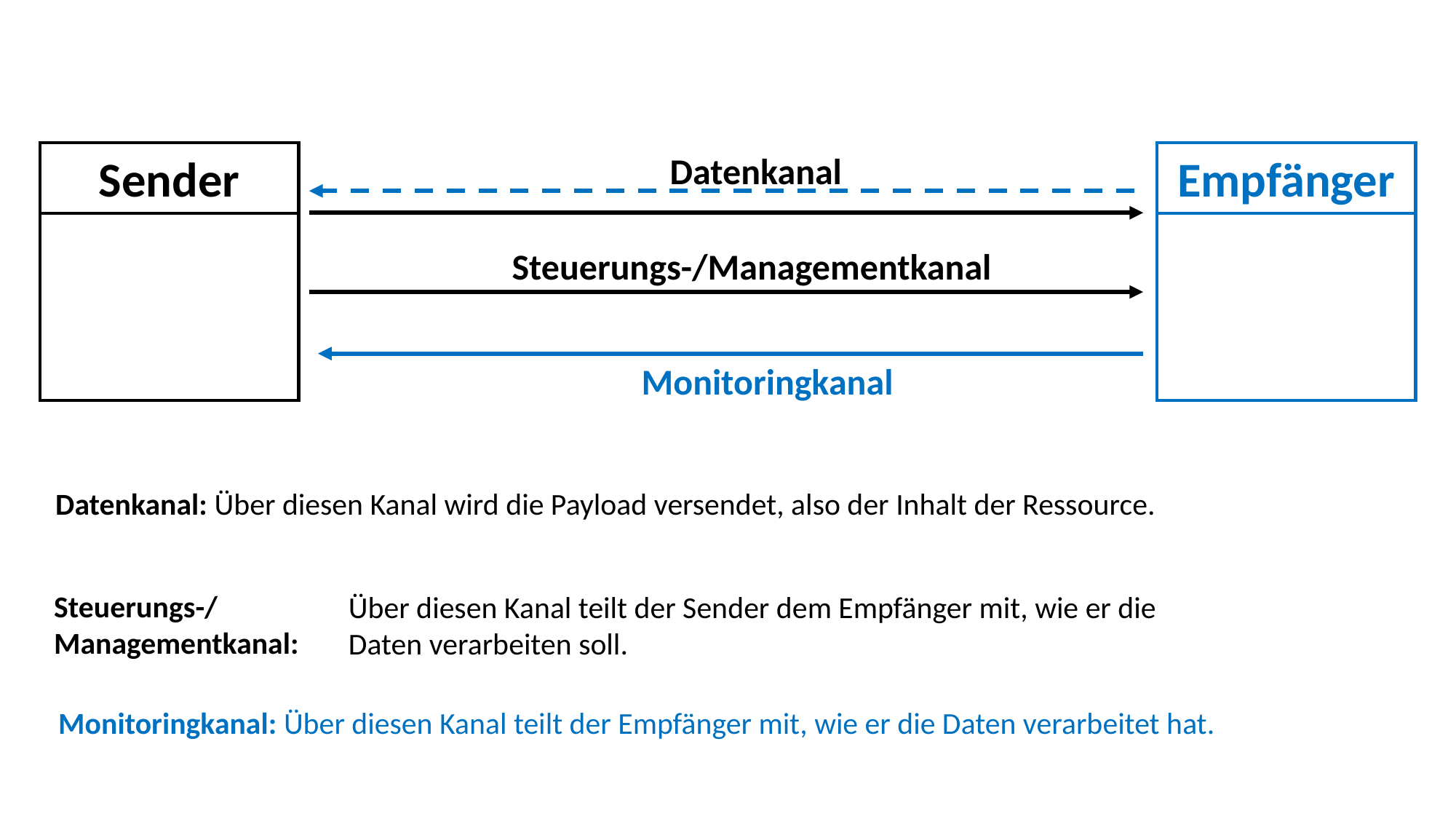

Sender

Datenkanal

Empfänger
Steuerungs-/Managementkanal
Monitoringkanal
Datenkanal: Über diesen Kanal wird die Payload versendet, also der Inhalt der Ressource.
Steuerungs-/
Managementkanal:
Über diesen Kanal teilt der Sender dem Empfänger mit, wie er die
Daten verarbeiten soll.
Monitoringkanal: Über diesen Kanal teilt der Empfänger mit, wie er die Daten verarbeitet hat.